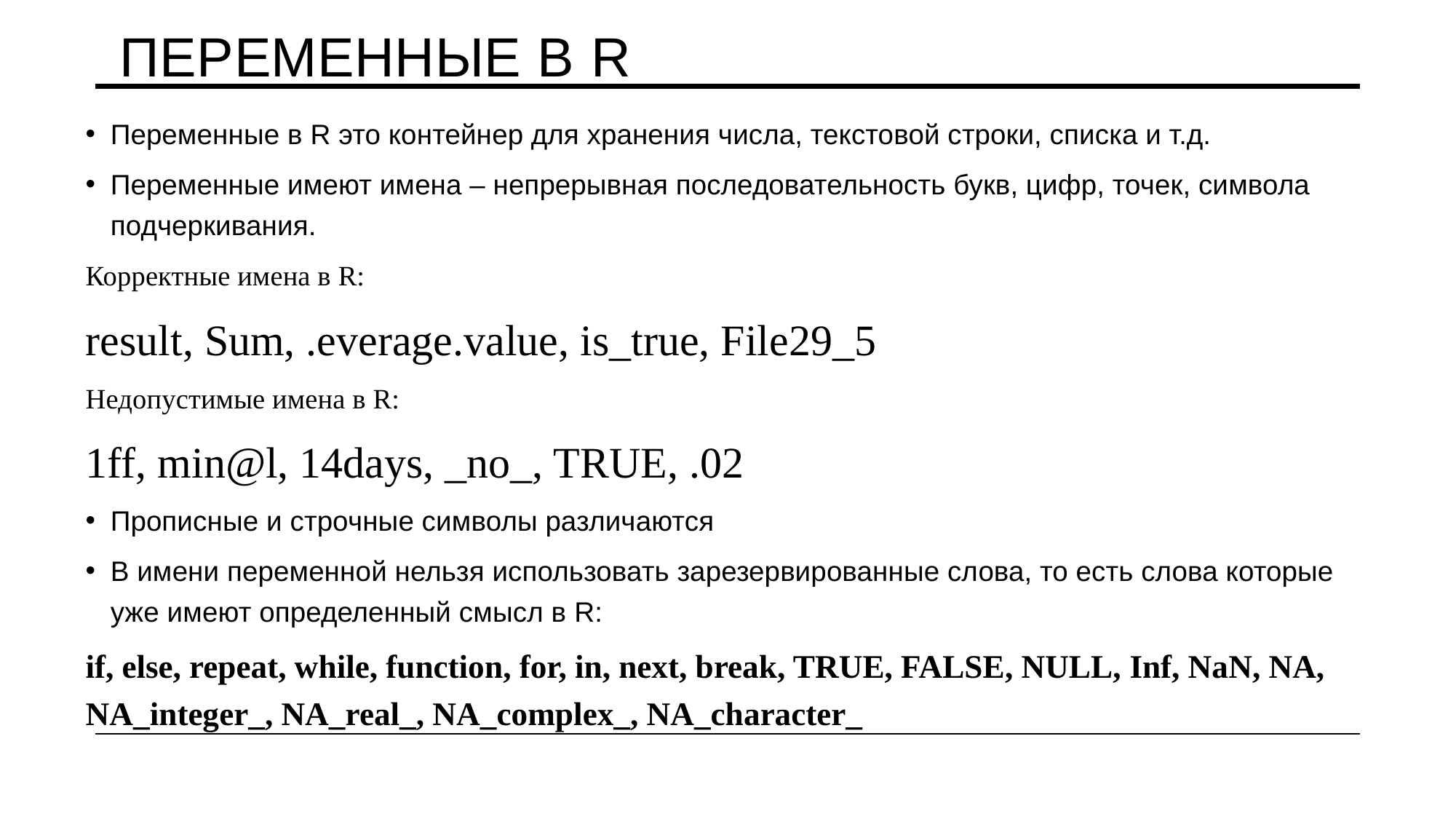

# Переменные в R
Переменные в R это контейнер для хранения числа, текстовой строки, списка и т.д.
Переменные имеют имена – непрерывная последовательность букв, цифр, точек, символа подчеркивания.
Корректные имена в R:
result, Sum, .everage.value, is_true, File29_5
Недопустимые имена в R:
1ff, min@l, 14days, _no_, TRUE, .02
Прописные и строчные символы различаются
В имени переменной нельзя использовать зарезервированные слова, то есть слова которые уже имеют определенный смысл в R:
if, else, repeat, while, function, for, in, next, break, TRUE, FALSE, NULL, Inf, NaN, NA, NA_integer_, NA_real_, NA_complex_, NA_character_